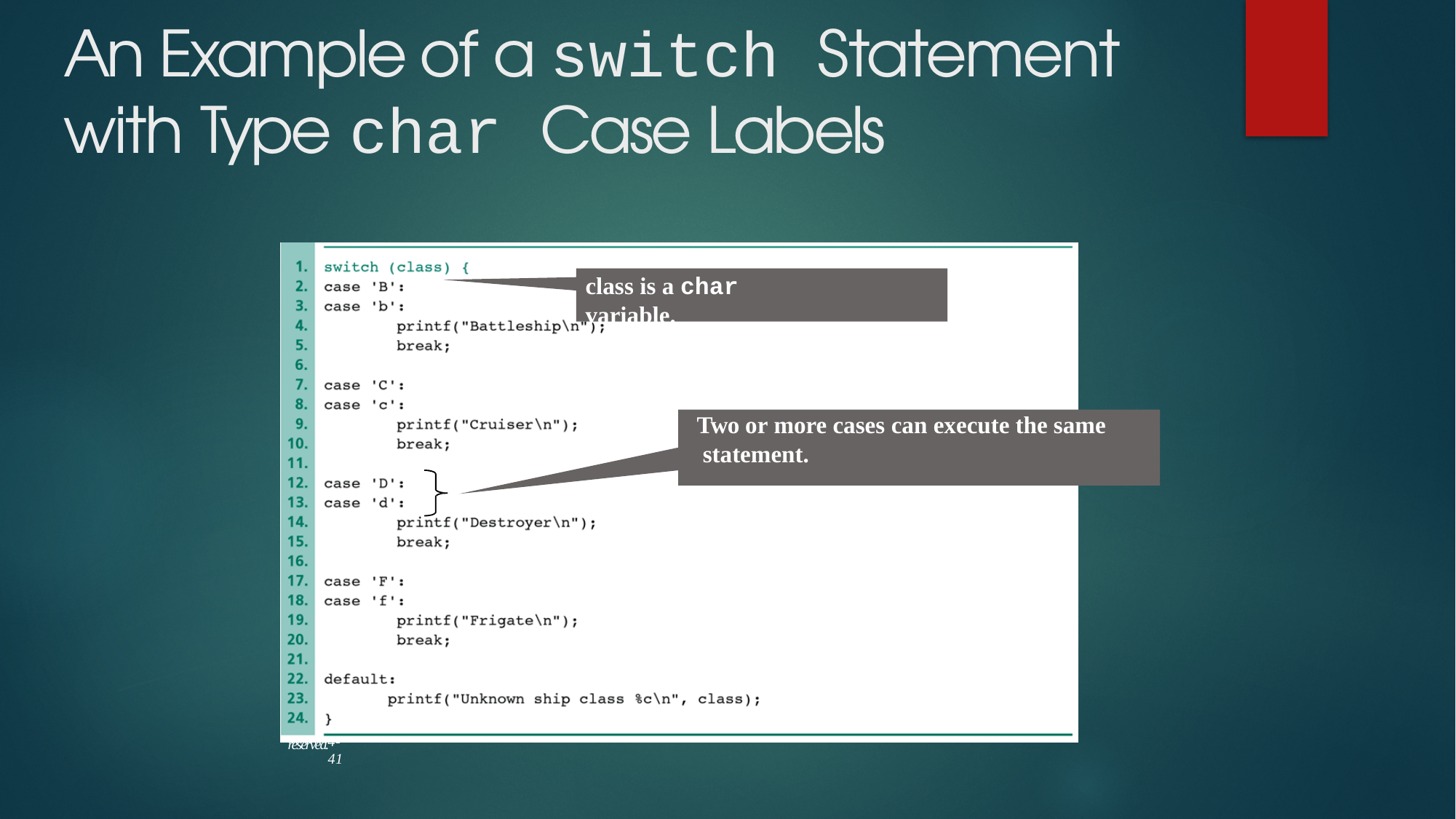

# An Example of a switch Statement with Type char Case Labels

class is a char variable.
Two or more cases can execute the same  statement.

Copyright ©2004 Pearson Addison-Wesley. All rights reserved.
4-41